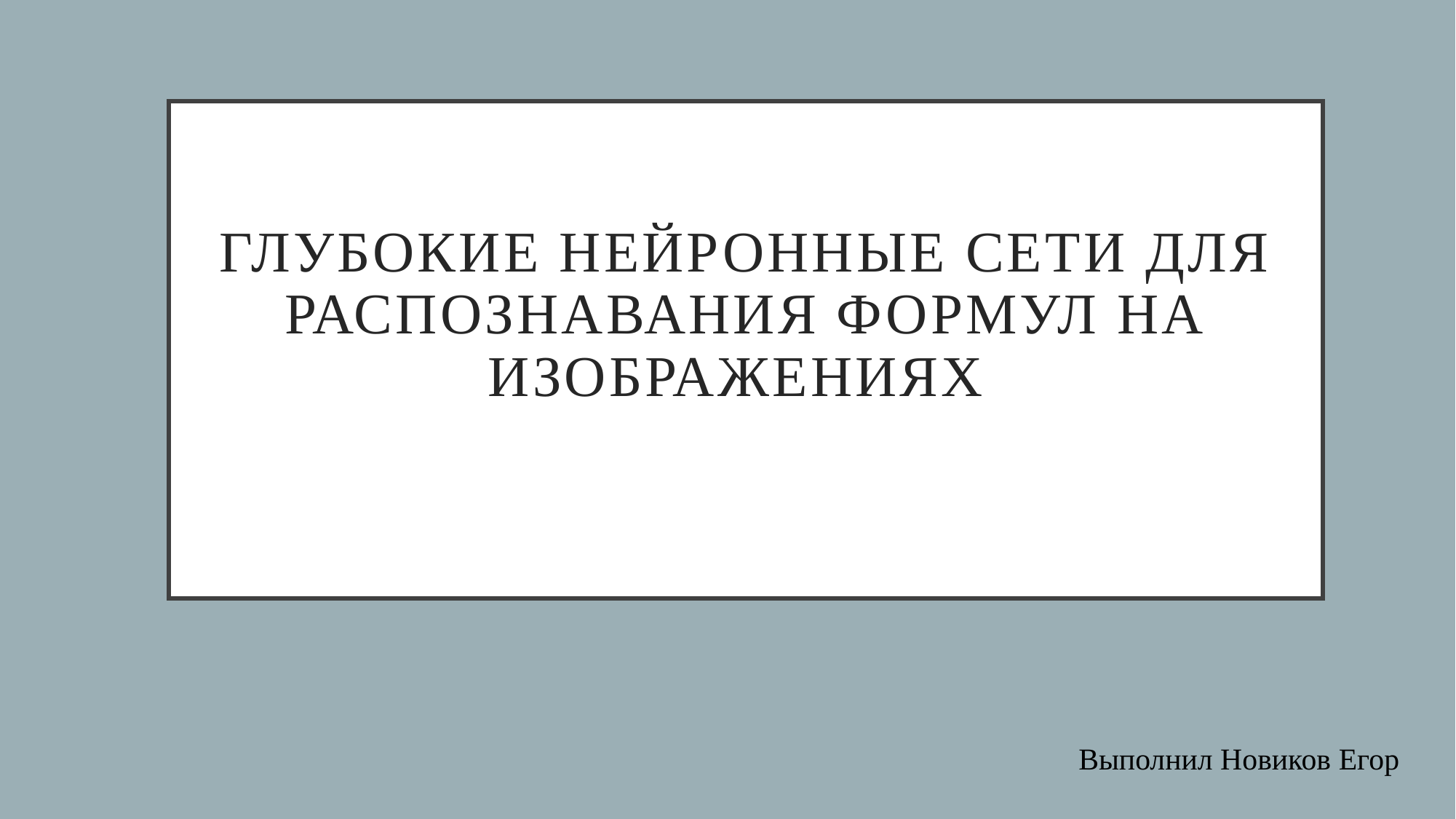

# Глубокие нейронные сети для распознавания формул на изображениях
Выполнил Новиков Егор